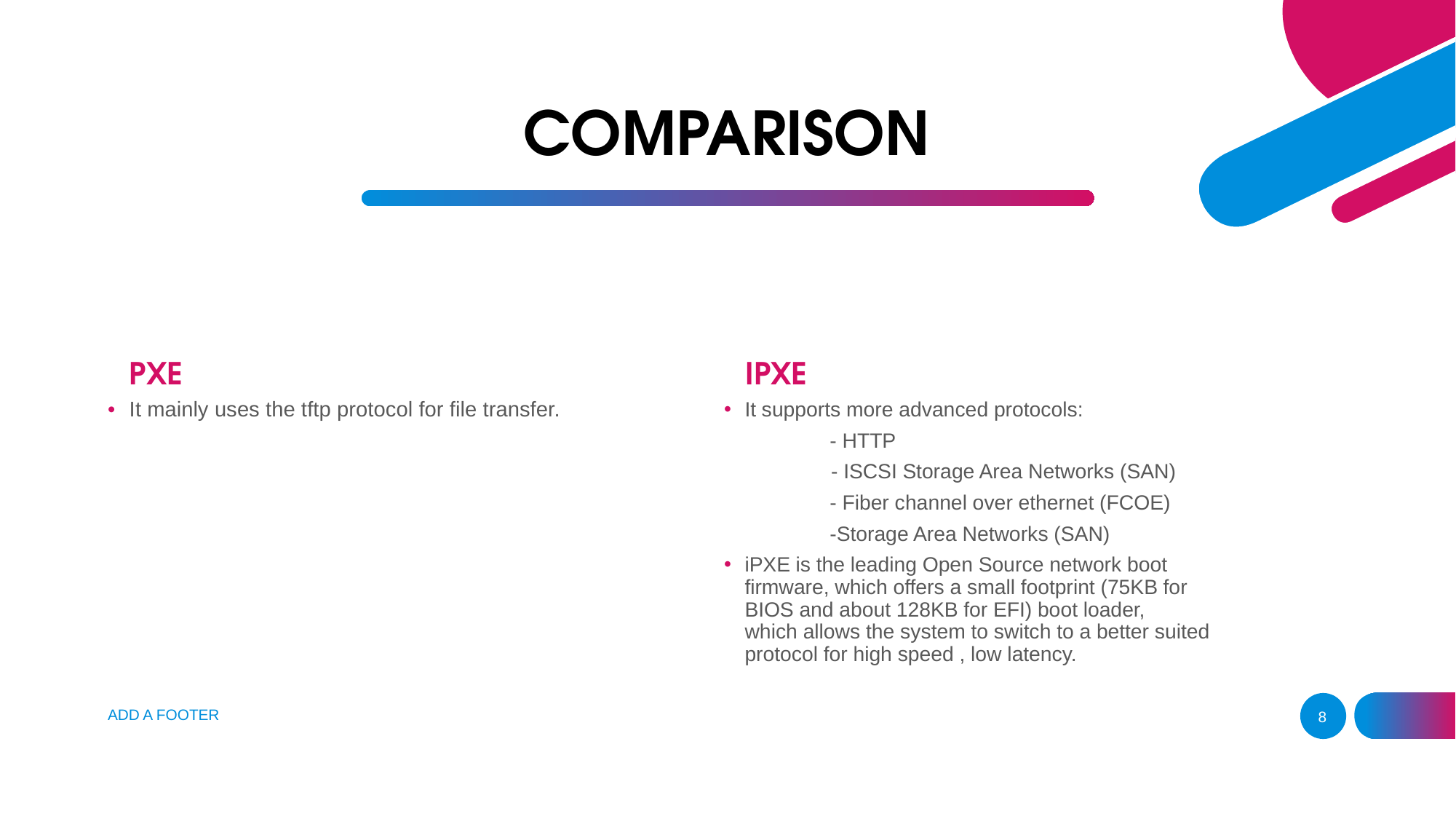

# COMPARISON
PXE
IPXE
It mainly uses the tftp protocol for file transfer.
It supports more advanced protocols:
	- HTTP
                   - ISCSI Storage Area Networks (SAN)
	- Fiber channel over ethernet (FCOE)
	-Storage Area Networks (SAN)
iPXE is the leading Open Source network boot firmware, which offers a small footprint (75KB for BIOS and about 128KB for EFI) boot loader, which allows the system to switch to a better suited protocol for high speed , low latency.
ADD A FOOTER
8